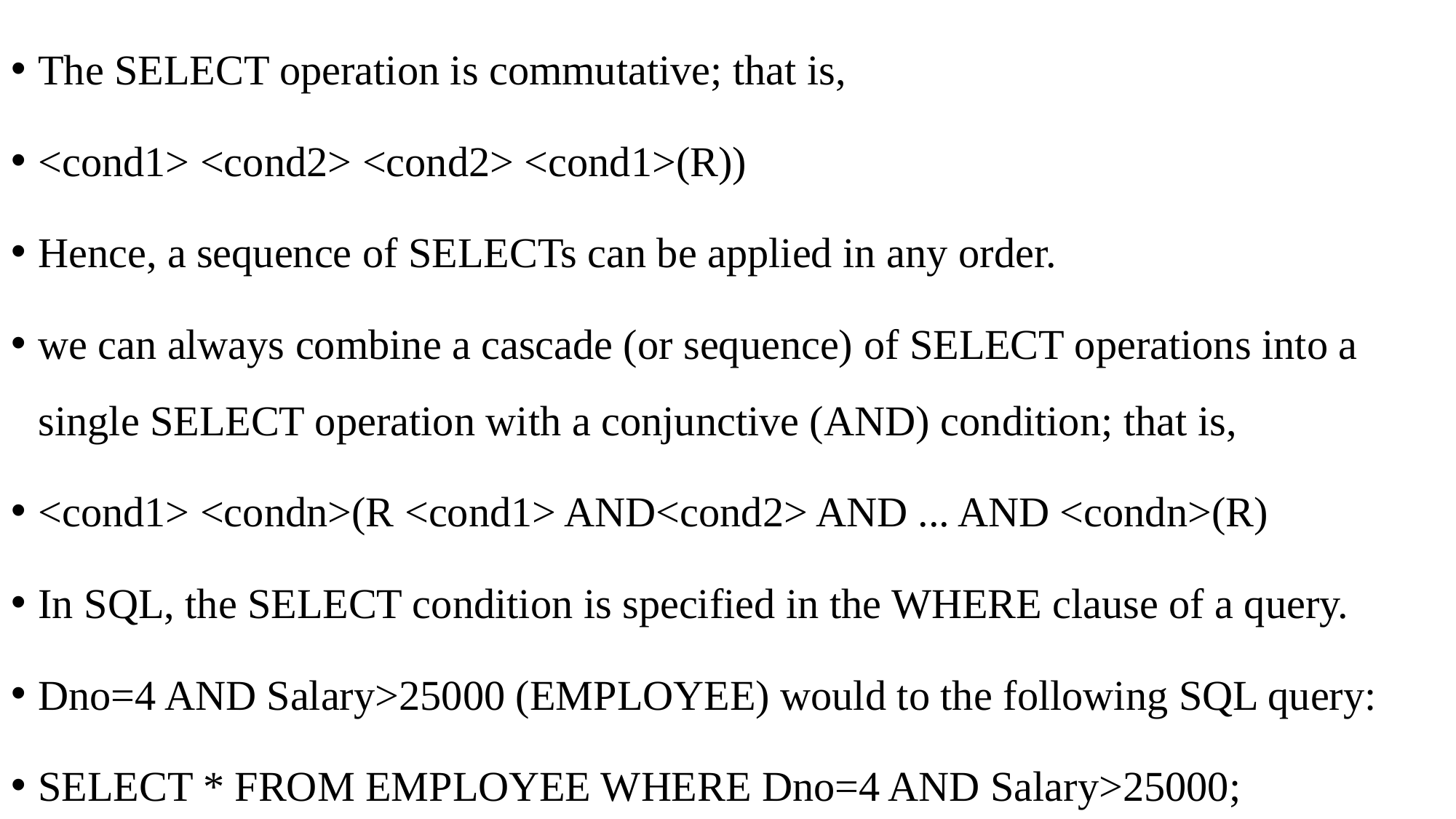

The SELECT operation is commutative; that is,
<cond1> <cond2> <cond2> <cond1>(R))
Hence, a sequence of SELECTs can be applied in any order.
we can always combine a cascade (or sequence) of SELECT operations into a single SELECT operation with a conjunctive (AND) condition; that is,
<cond1> <condn>(R <cond1> AND<cond2> AND ... AND <condn>(R)
In SQL, the SELECT condition is specified in the WHERE clause of a query.
Dno=4 AND Salary>25000 (EMPLOYEE) would to the following SQL query:
SELECT * FROM EMPLOYEE WHERE Dno=4 AND Salary>25000;